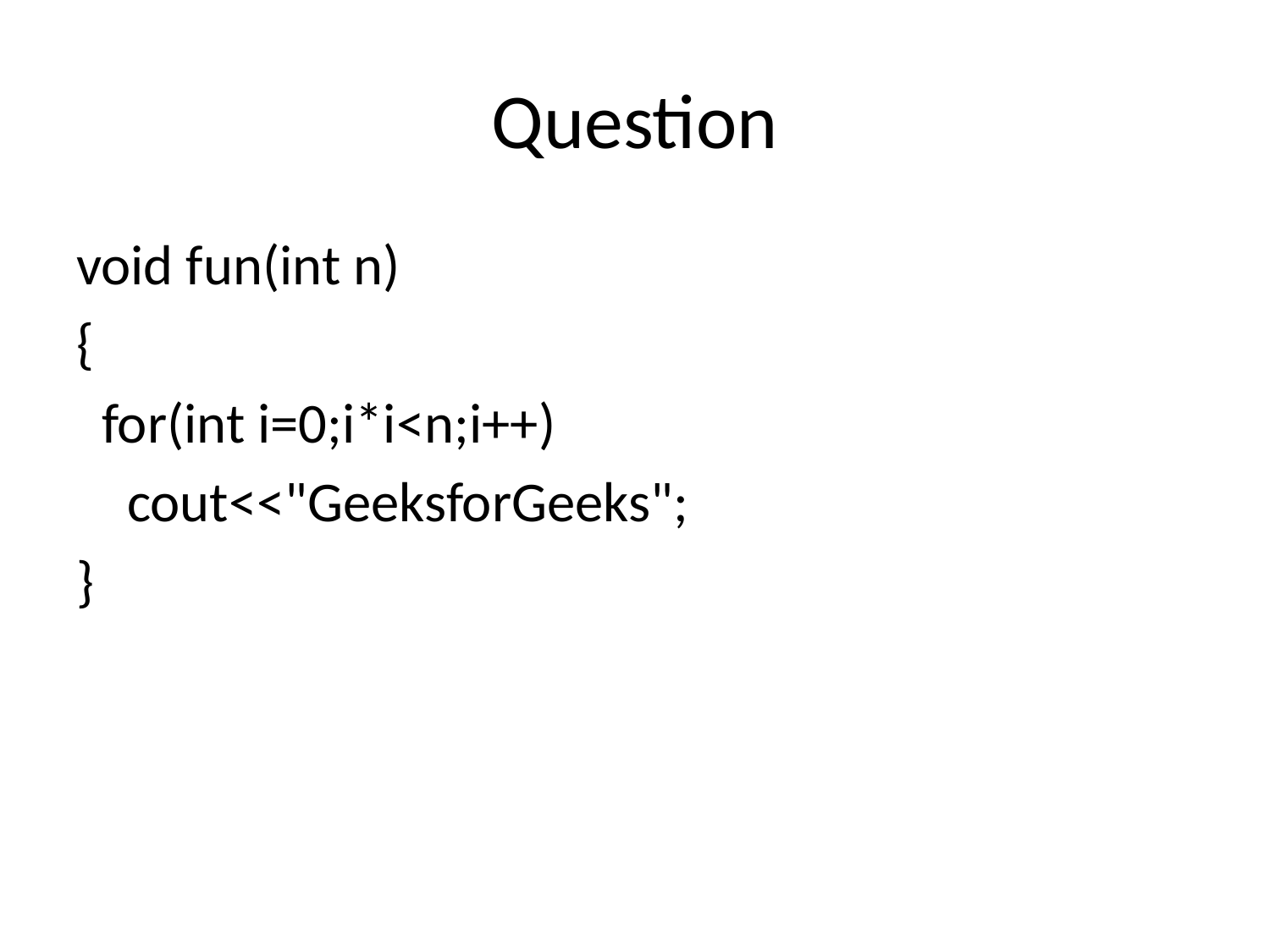

# Question
void fun(int n)
{
  for(int i=0;i*i<n;i++)
    cout<<"GeeksforGeeks";
}